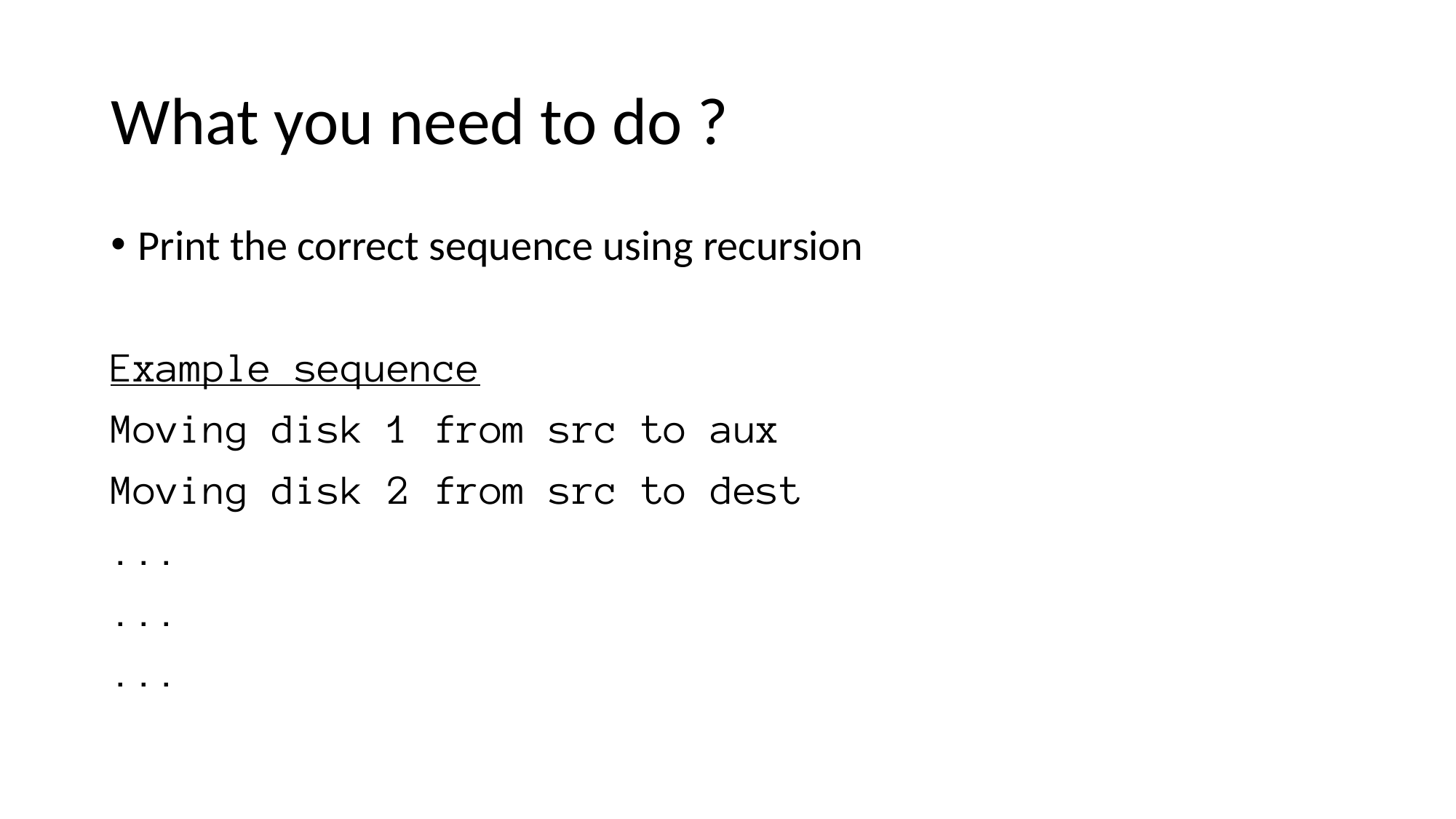

# What you need to do ?
Print the correct sequence using recursion

Example sequence
Moving disk 1 from src to aux
Moving disk 2 from src to dest
...
...
...